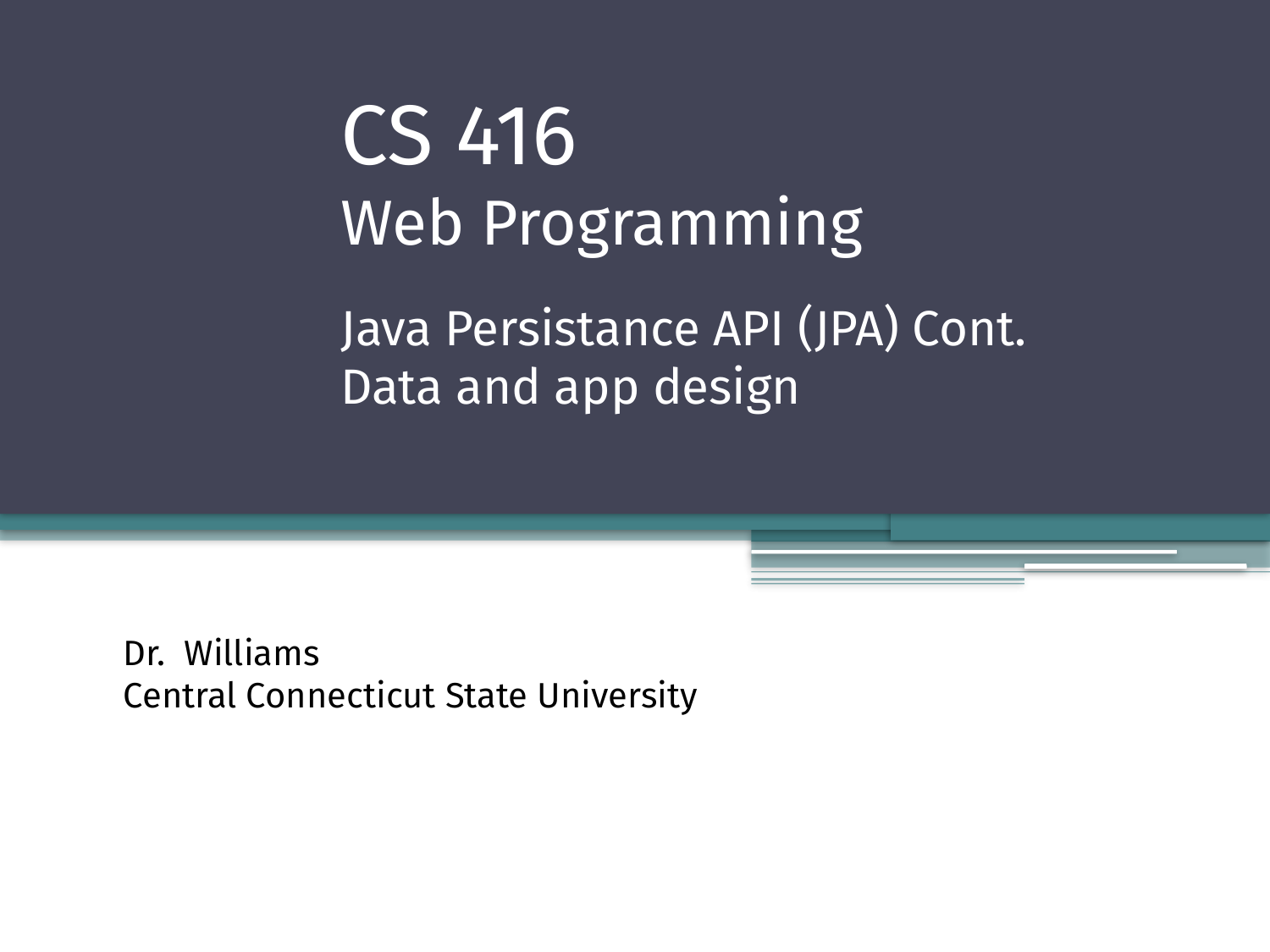

# CS 416 Web Programming Java Persistance API (JPA) Cont. Data and app design

Dr.  Williams
Central Connecticut State University